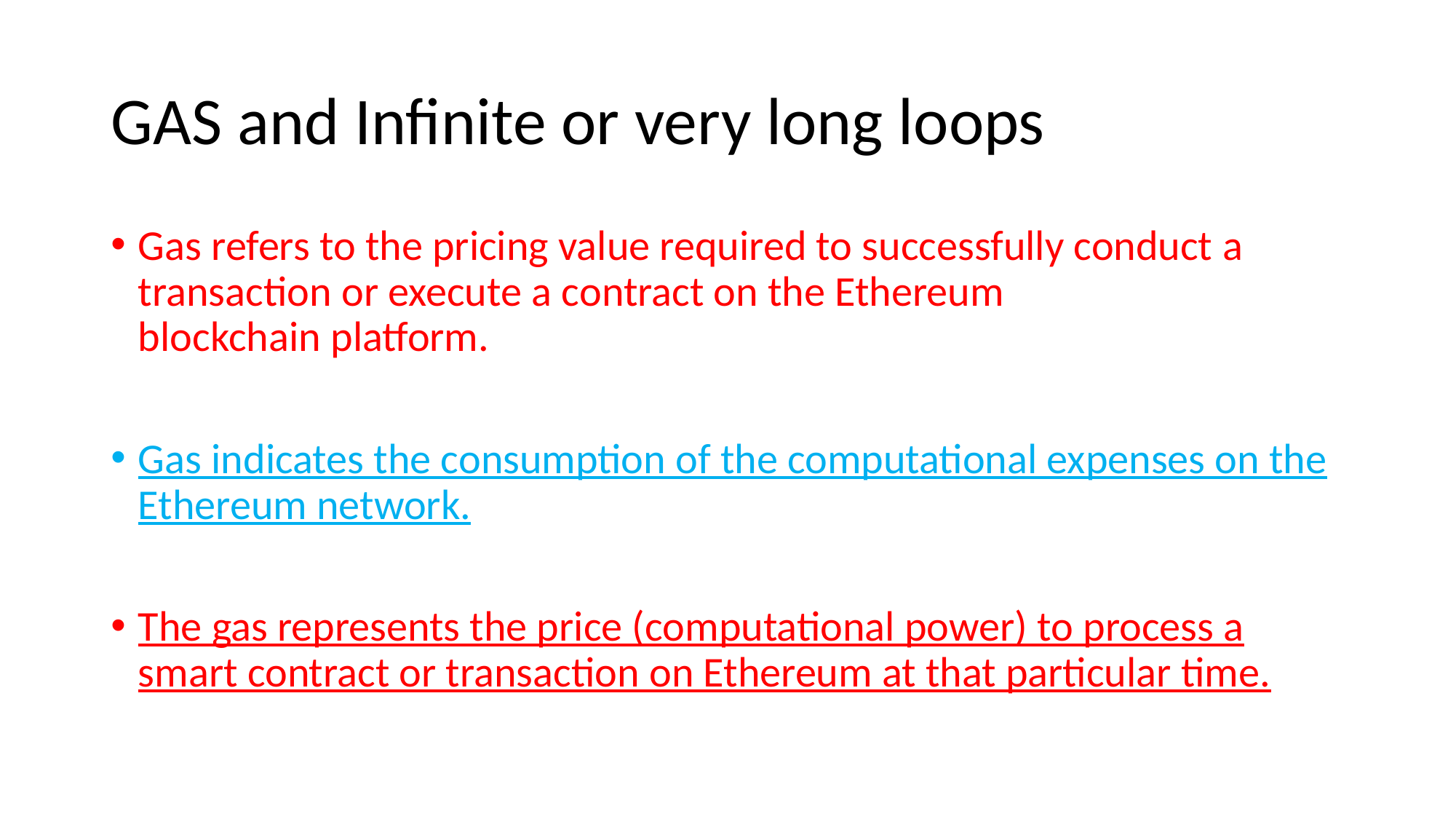

# GAS and Infinite or very long loops
Gas refers to the pricing value required to successfully conduct a transaction or execute a contract on the Ethereum blockchain platform.

Gas indicates the consumption of the computational expenses on the Ethereum network.

The gas represents the price (computational power) to process a smart contract or transaction on Ethereum at that particular time.